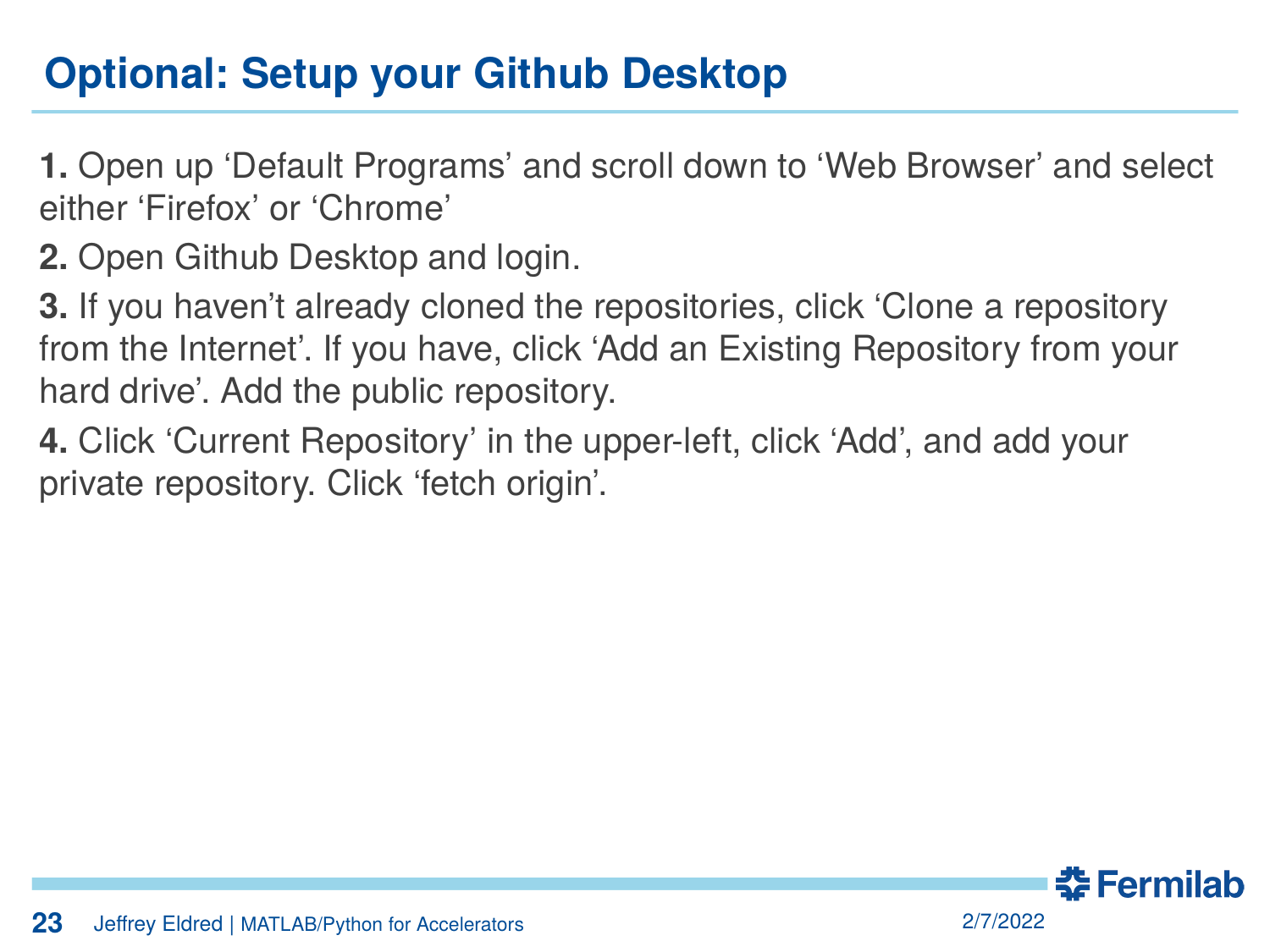

23
23
Optional: Setup your Github Desktop
1. Open up ‘Default Programs’ and scroll down to ‘Web Browser’ and select either ‘Firefox’ or ‘Chrome’
2. Open Github Desktop and login.
3. If you haven’t already cloned the repositories, click ‘Clone a repository from the Internet’. If you have, click ‘Add an Existing Repository from your hard drive’. Add the public repository.
4. Click ‘Current Repository’ in the upper-left, click ‘Add’, and add your private repository. Click ‘fetch origin’.
23
2/7/2022
Jeffrey Eldred | MATLAB/Python for Accelerators